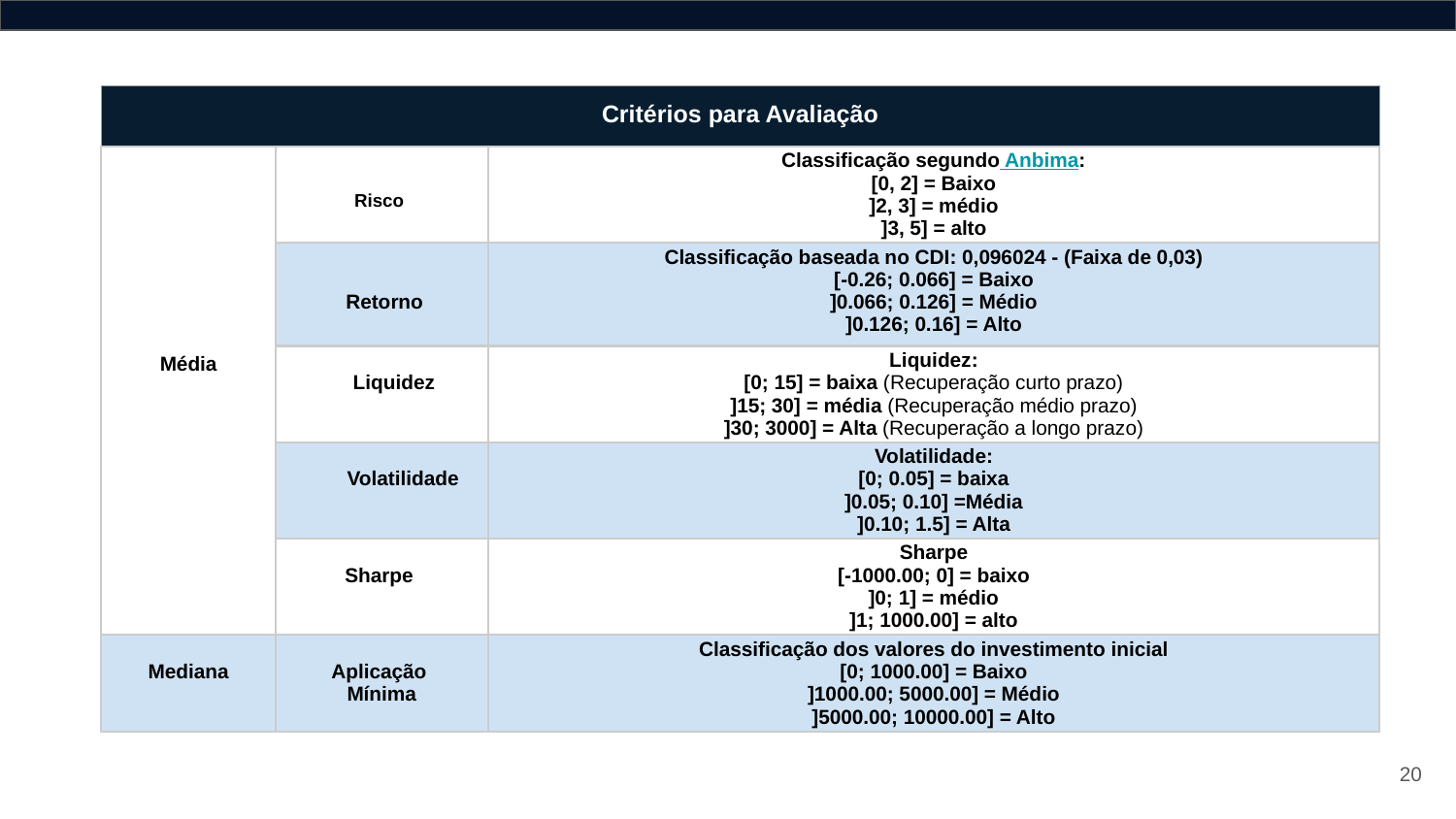

| Critérios para Avaliação |  |  |
| --- | --- | --- |
| Média | Risco | Classificação segundo Anbima: [0, 2] = Baixo ]2, 3] = médio ]3, 5] = alto |
|  | Retorno | Classificação baseada no CDI: 0,096024 - (Faixa de 0,03) [-0.26; 0.066] = Baixo ]0.066; 0.126] = Médio ]0.126; 0.16] = Alto |
|  | Liquidez | Liquidez: [0; 15] = baixa (Recuperação curto prazo) ]15; 30] = média (Recuperação médio prazo) ]30; 3000] = Alta (Recuperação a longo prazo) |
|  | Volatilidade | Volatilidade: [0; 0.05] = baixa ]0.05; 0.10] =Média ]0.10; 1.5] = Alta |
|  | Sharpe | Sharpe [-1000.00; 0] = baixo ]0; 1] = médio ]1; 1000.00] = alto |
| Mediana | Aplicação Mínima | Classificação dos valores do investimento inicial [0; 1000.00] = Baixo ]1000.00; 5000.00] = Médio ]5000.00; 10000.00] = Alto |
20